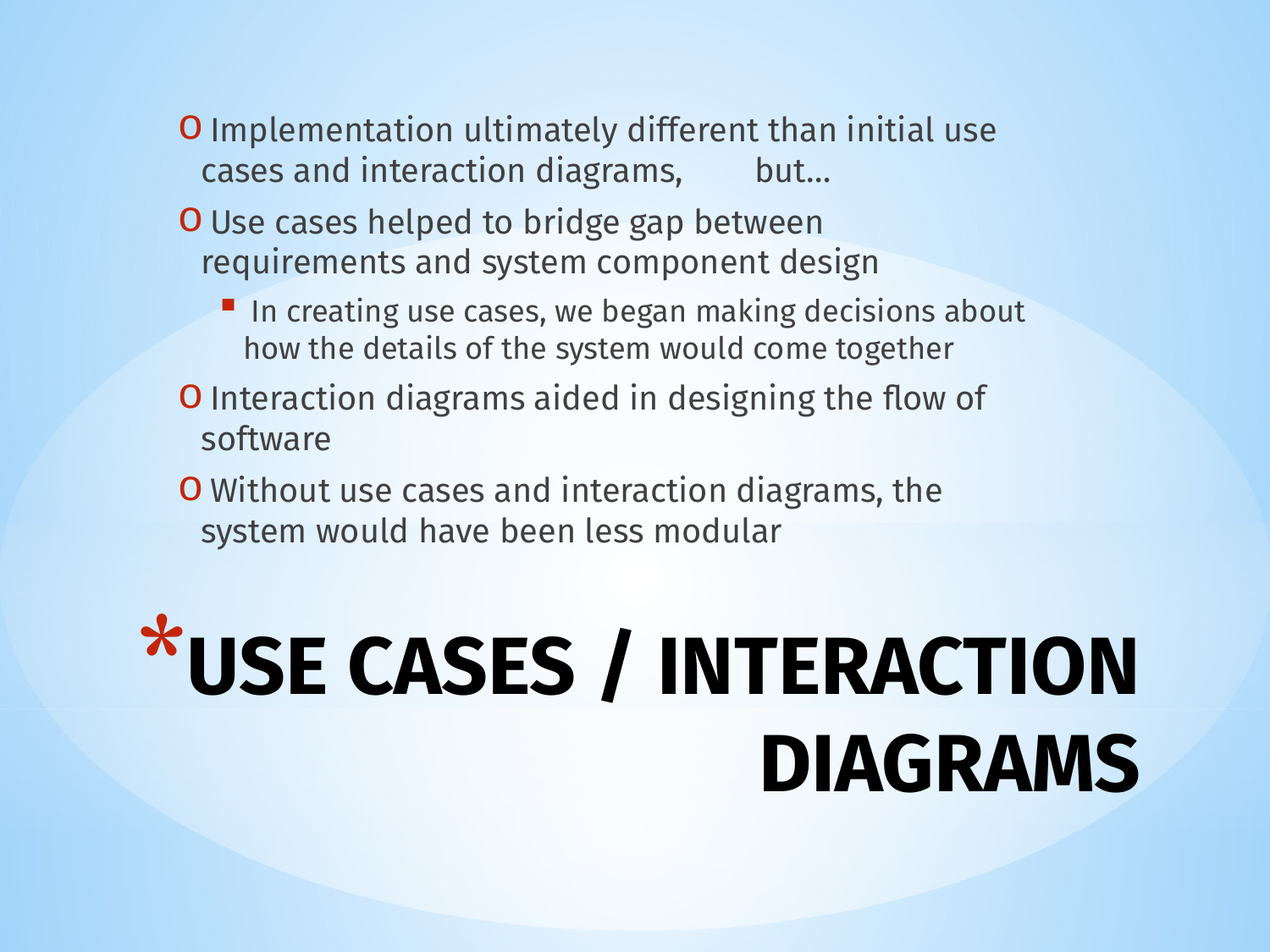

Implementation ultimately different than initial use cases and interaction diagrams,        but…
 Use cases helped to bridge gap between requirements and system component design
 In creating use cases, we began making decisions about how the details of the system would come together
 Interaction diagrams aided in designing the flow of software
 Without use cases and interaction diagrams, the system would have been less modular
# USE CASES / INTERACTION DIAGRAMS